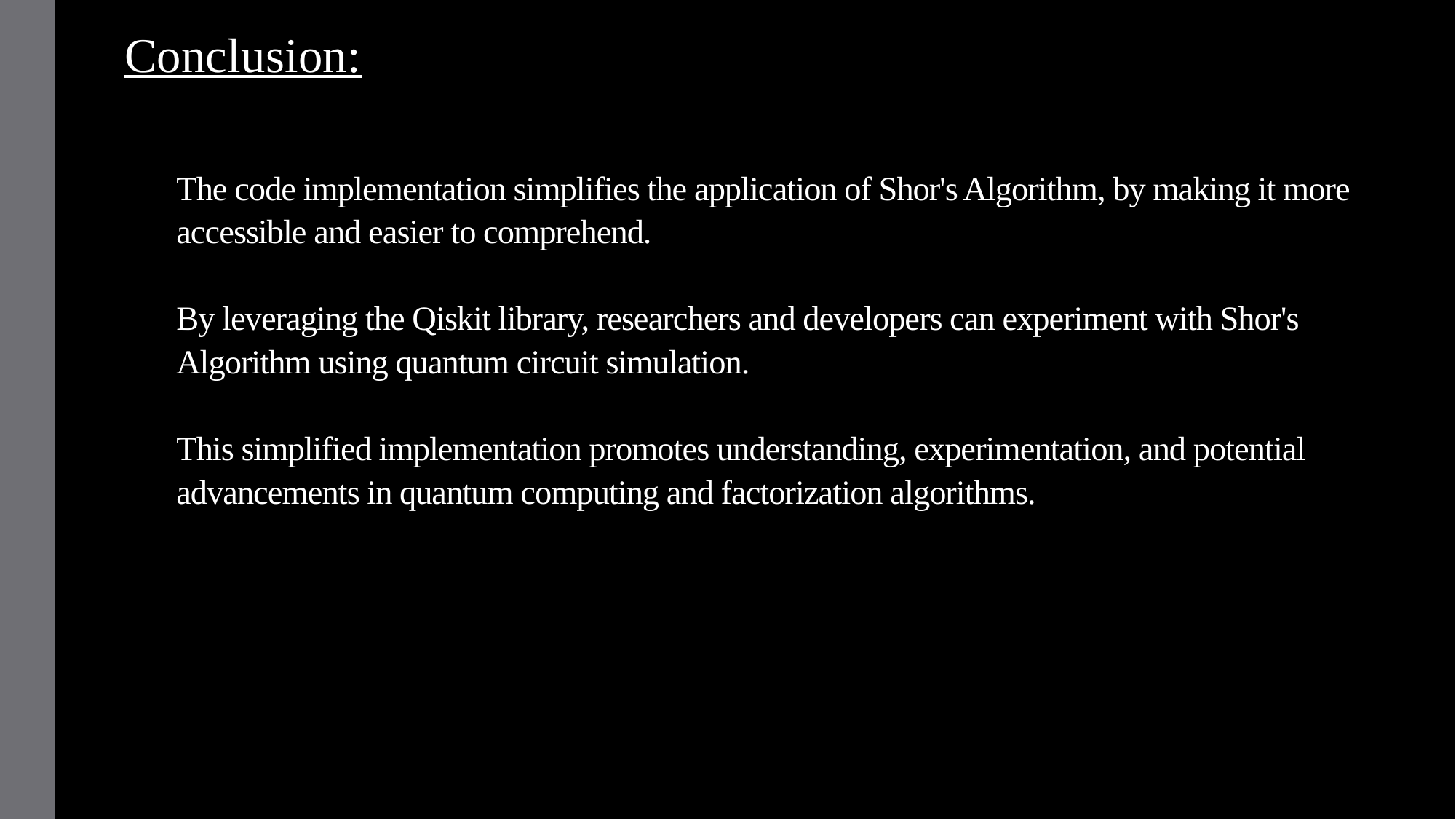

Conclusion:
# The code implementation simplifies the application of Shor's Algorithm, by making it more accessible and easier to comprehend. By leveraging the Qiskit library, researchers and developers can experiment with Shor's Algorithm using quantum circuit simulation. This simplified implementation promotes understanding, experimentation, and potential advancements in quantum computing and factorization algorithms.